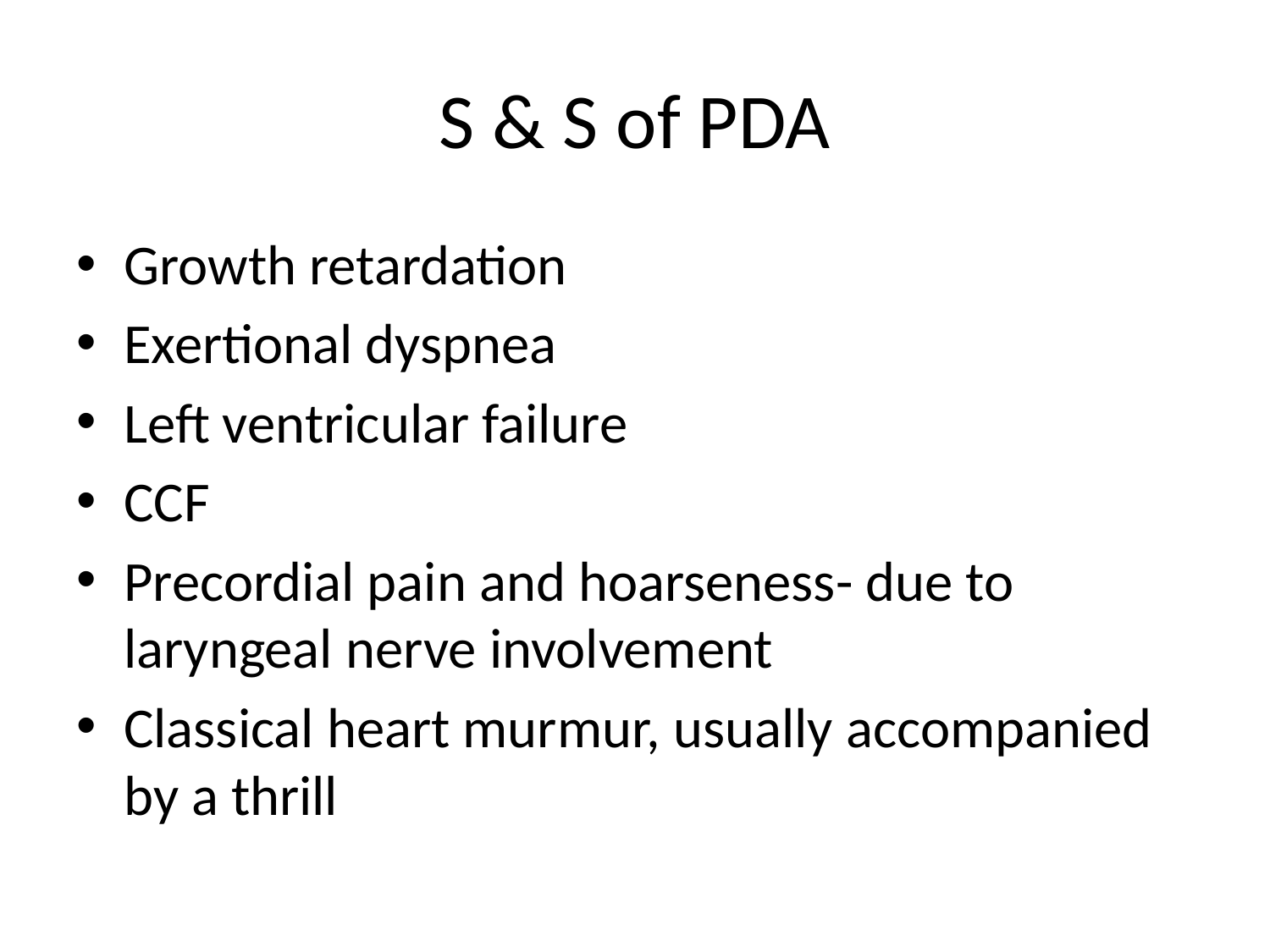

# S & S of PDA
Growth retardation
Exertional dyspnea
Left ventricular failure
CCF
Precordial pain and hoarseness- due to laryngeal nerve involvement
Classical heart murmur, usually accompanied by a thrill